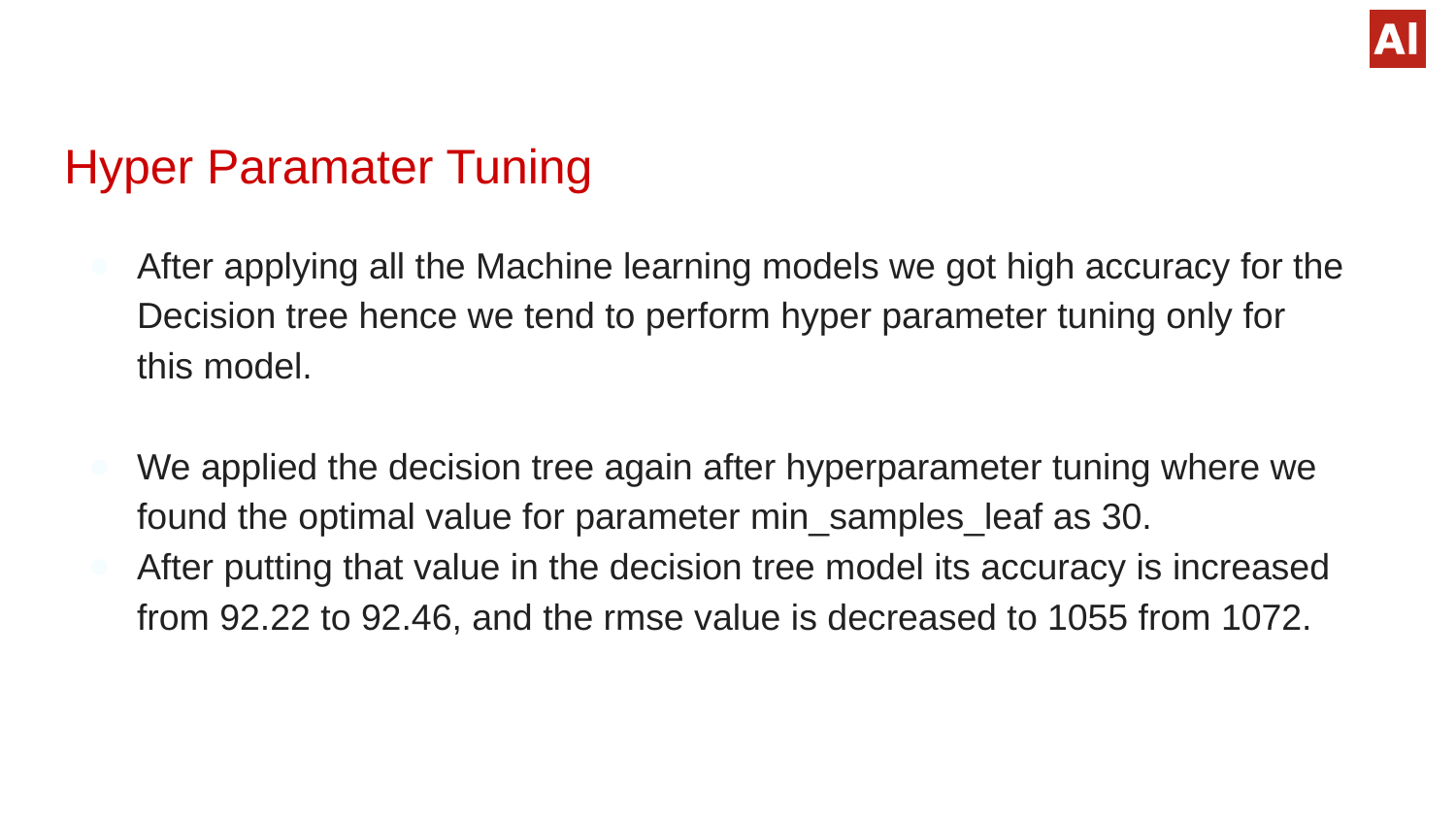

# Hyper Paramater Tuning
After applying all the Machine learning models we got high accuracy for the Decision tree hence we tend to perform hyper parameter tuning only for this model.

We applied the decision tree again after hyperparameter tuning where we found the optimal value for parameter min_samples_leaf as 30.
After putting that value in the decision tree model its accuracy is increased from 92.22 to 92.46, and the rmse value is decreased to 1055 from 1072.